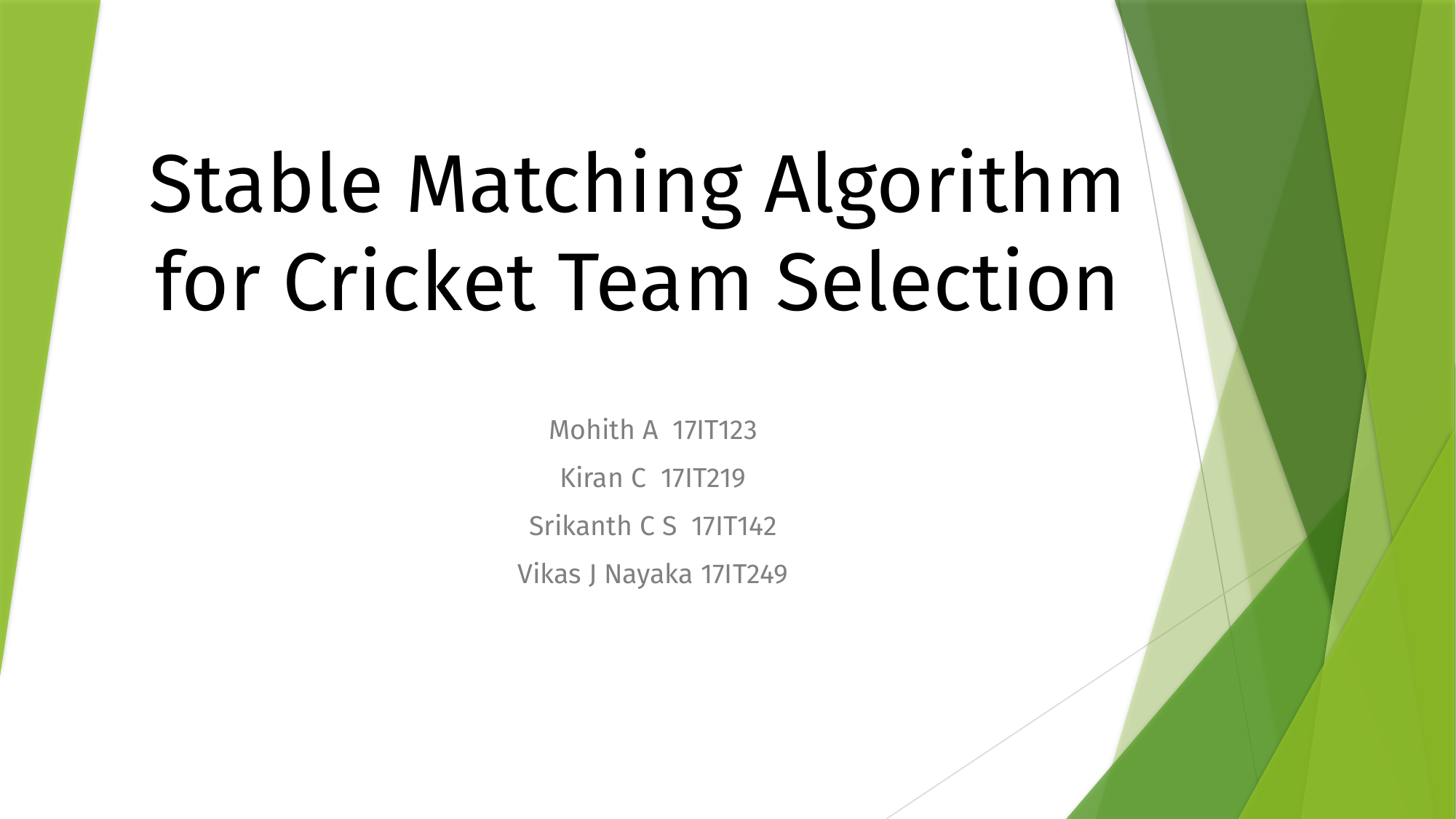

# Stable Matching Algorithm for Cricket Team Selection
Mohith A  17IT123
Kiran C  17IT219
Srikanth C S  17IT142
Vikas J Nayaka 17IT249